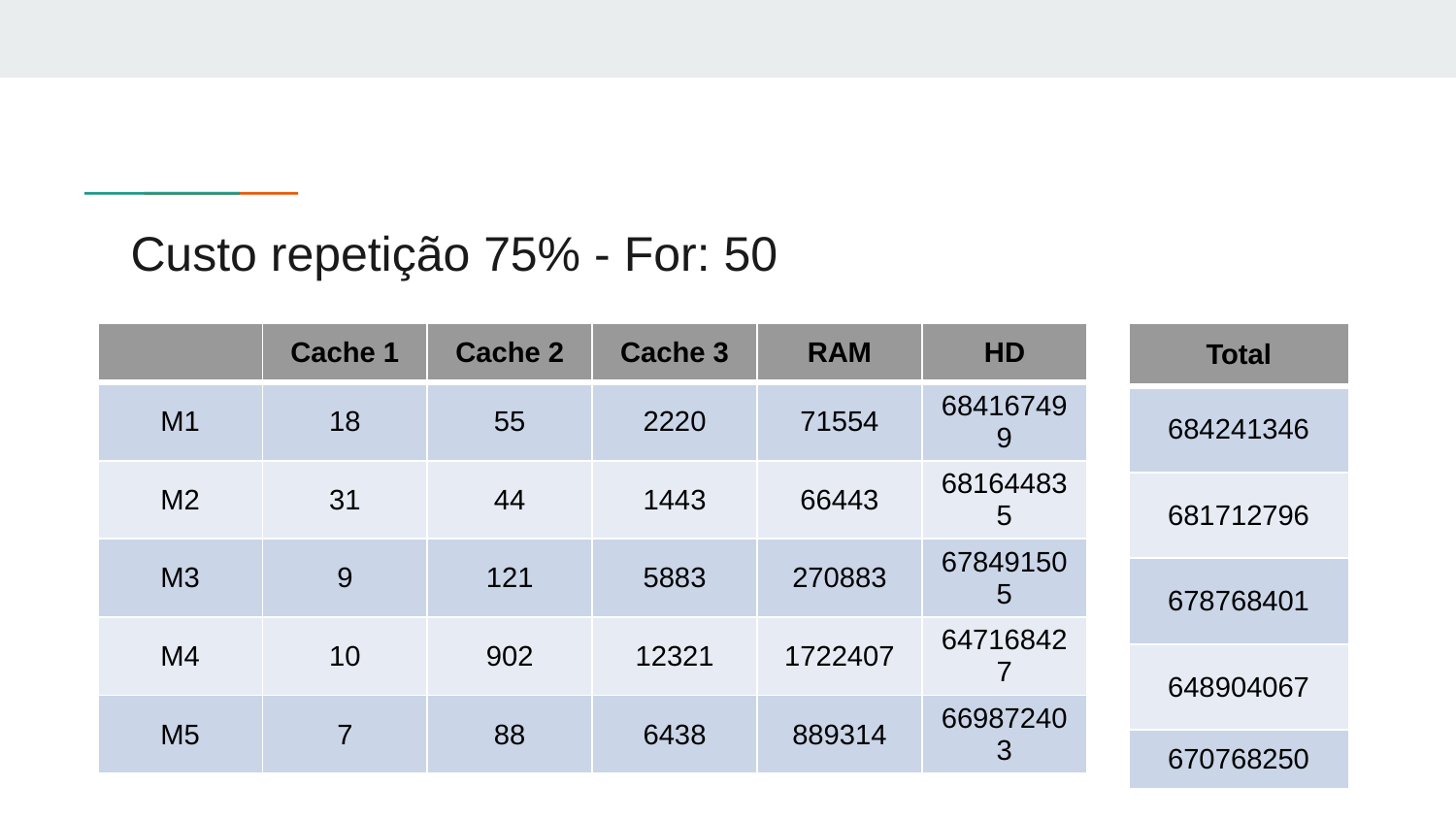

# Custo repetição 75% - For: 50
| Total |
| --- |
| 684241346 |
| 681712796 |
| 678768401 |
| 648904067 |
| 670768250 |
|  | Cache 1 | Cache 2 | Cache 3 | RAM | HD |
| --- | --- | --- | --- | --- | --- |
| M1 | 18 | 55 | 2220 | 71554 | 684167499 |
| M2 | 31 | 44 | 1443 | 66443 | 681644835 |
| M3 | 9 | 121 | 5883 | 270883 | 678491505 |
| M4 | 10 | 902 | 12321 | 1722407 | 647168427 |
| M5 | 7 | 88 | 6438 | 889314 | 669872403 |